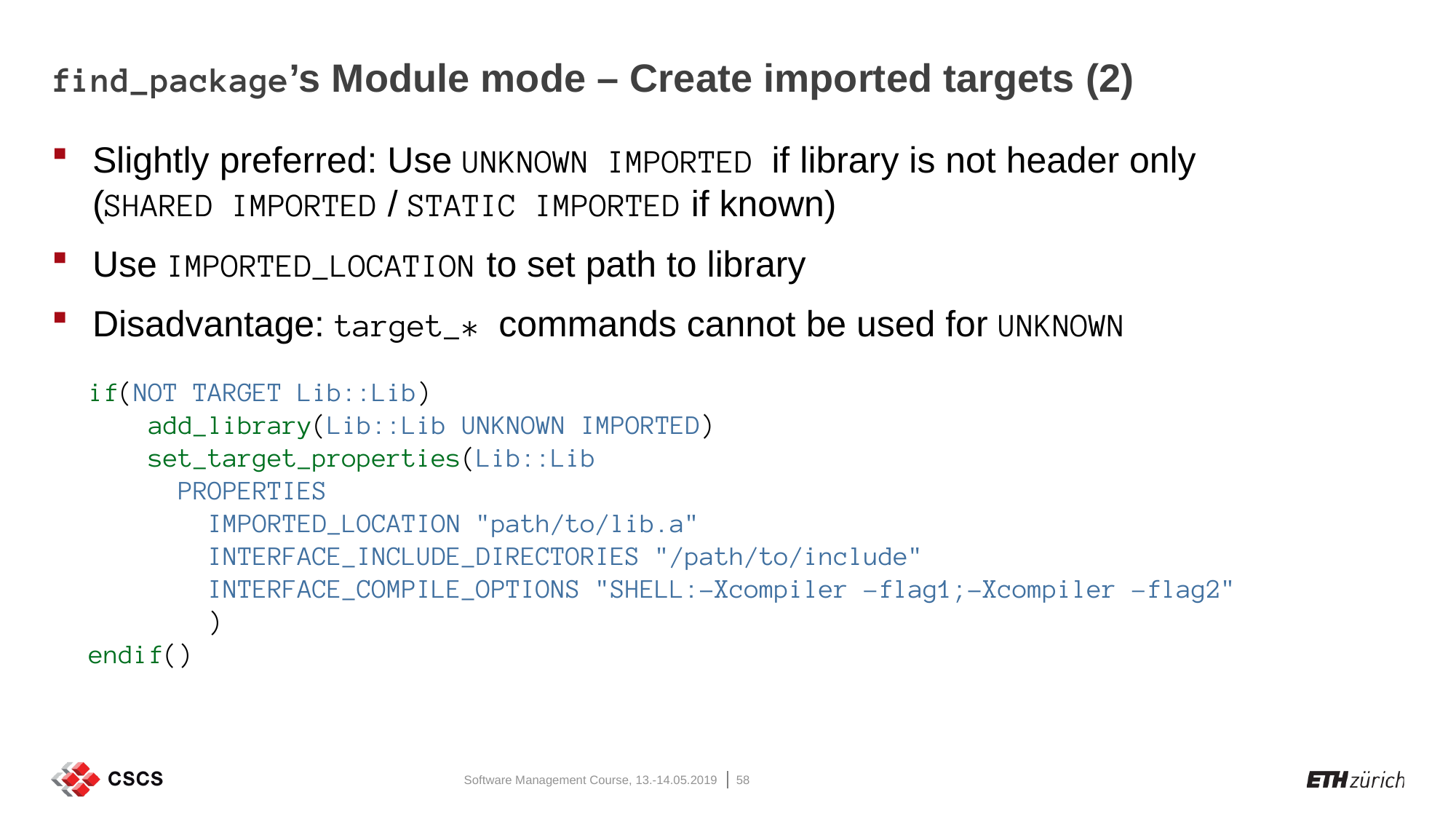

# find_package’s Module mode – Create imported targets (2)
Slightly preferred: Use UNKNOWN IMPORTED if library is not header only
(SHARED IMPORTED / STATIC IMPORTED if known)
Use IMPORTED_LOCATION to set path to library
Disadvantage: target_* commands cannot be used for UNKNOWN
if(NOT TARGET Lib::Lib)
    add_library(Lib::Lib UNKNOWN IMPORTED)
    set_target_properties(Lib::Lib
      PROPERTIES
        IMPORTED_LOCATION "path/to/lib.a"
        INTERFACE_INCLUDE_DIRECTORIES "/path/to/include"
        INTERFACE_COMPILE_OPTIONS "SHELL:-Xcompiler –flag1;-Xcompiler –flag2"
        )
endif()
Software Management Course, 13.-14.05.2019
58